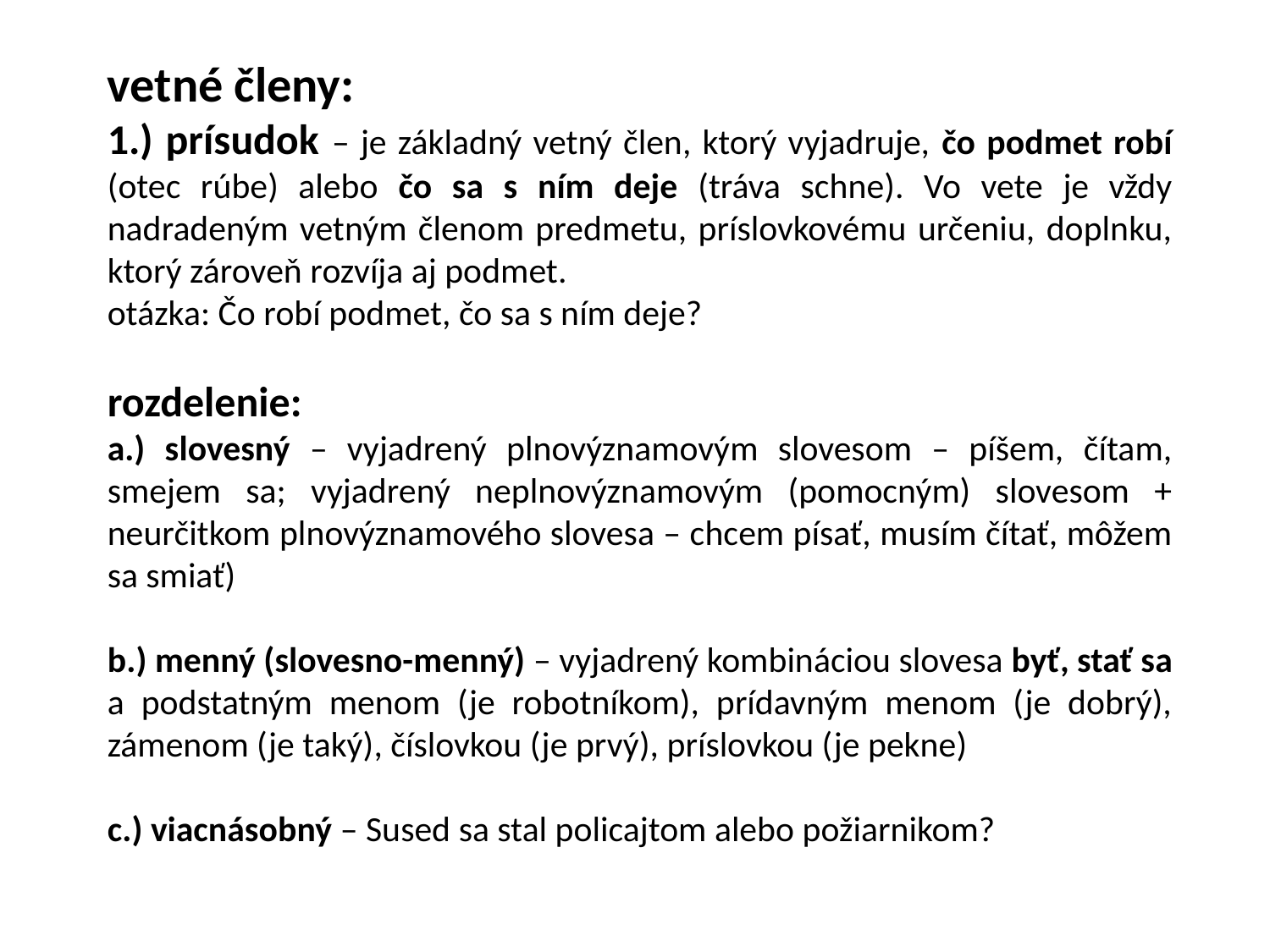

vetné členy:
1.) prísudok – je základný vetný člen, ktorý vyjadruje, čo podmet robí (otec rúbe) alebo čo sa s ním deje (tráva schne). Vo vete je vždy nadradeným vetným členom predmetu, príslovkovému určeniu, doplnku, ktorý zároveň rozvíja aj podmet.
otázka: Čo robí podmet, čo sa s ním deje?

rozdelenie:
a.) slovesný – vyjadrený plnovýznamovým slovesom – píšem, čítam, smejem sa; vyjadrený neplnovýznamovým (pomocným) slovesom + neurčitkom plnovýznamového slovesa – chcem písať, musím čítať, môžem sa smiať)

b.) menný (slovesno-menný) – vyjadrený kombináciou slovesa byť, stať sa a podstatným menom (je robotníkom), prídavným menom (je dobrý), zámenom (je taký), číslovkou (je prvý), príslovkou (je pekne)

c.) viacnásobný – Sused sa stal policajtom alebo požiarnikom?